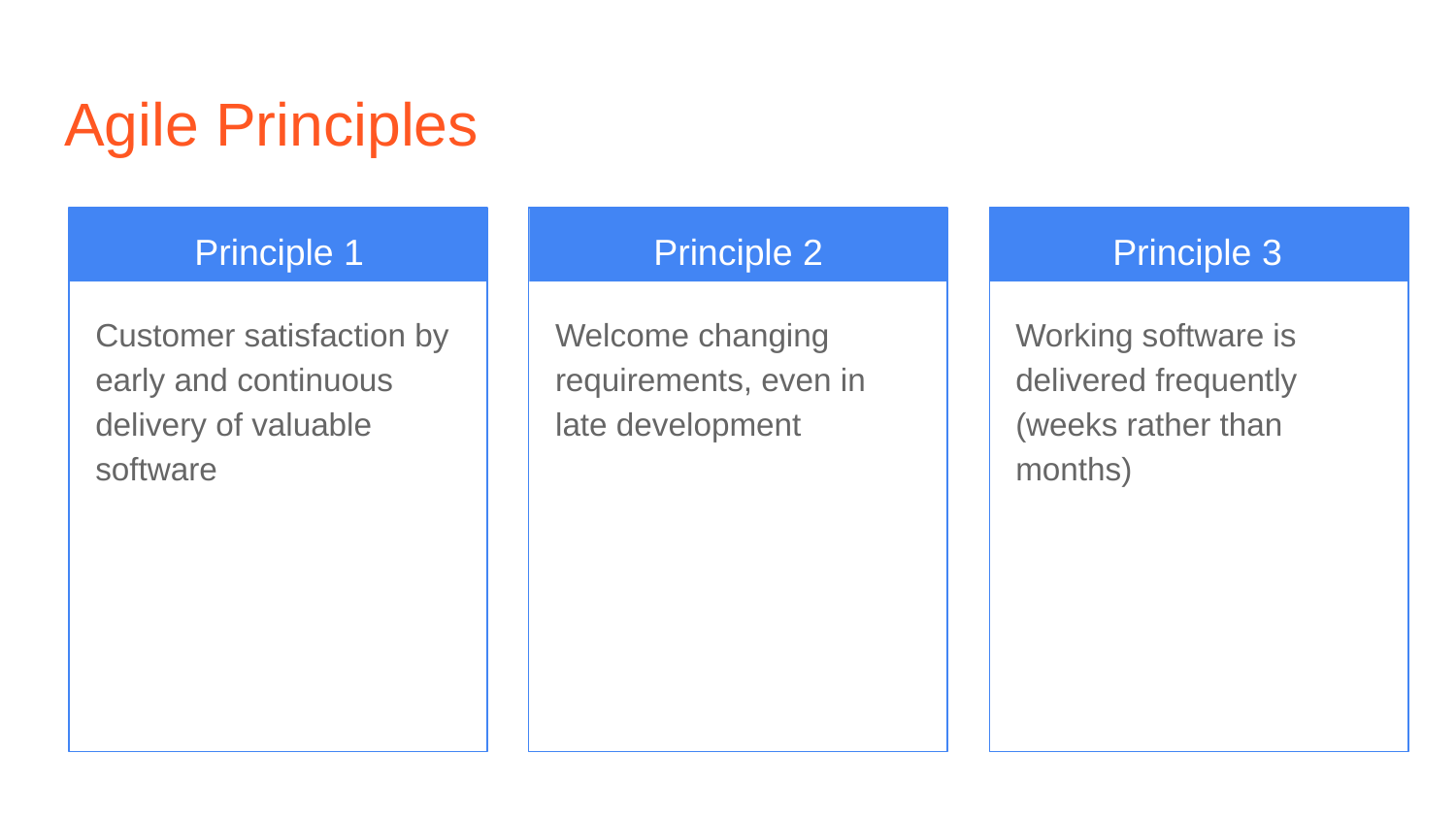

# Agile Principles

Principle 1

Principle 2

Principle 3
Customer satisfaction by early and continuous delivery of valuable software
Welcome changing requirements, even in late development
Working software is delivered frequently (weeks rather than months)